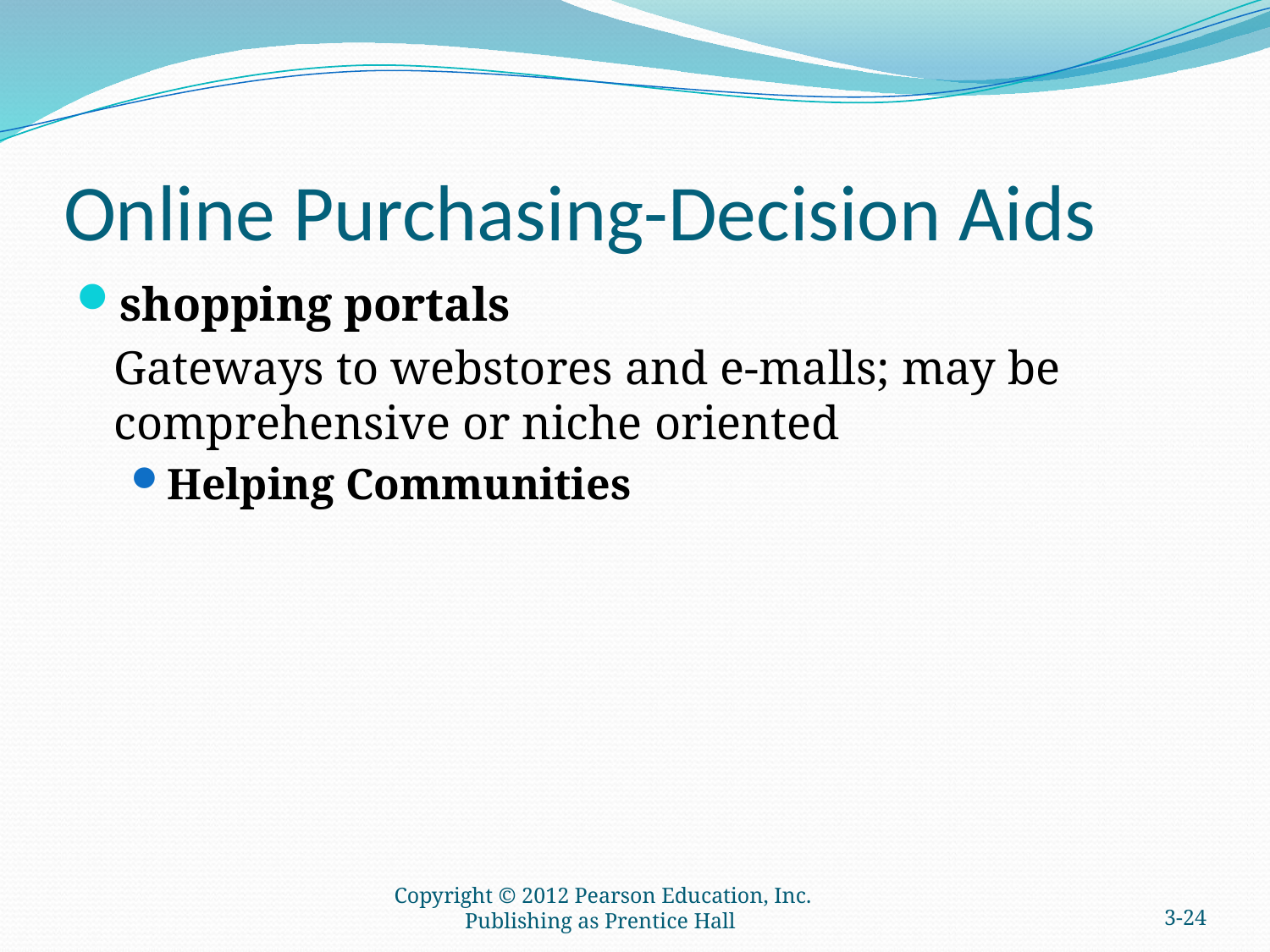

# Online Purchasing-Decision Aids
shopping portals
	Gateways to webstores and e-malls; may be comprehensive or niche oriented
Helping Communities

Copyright © 2012 Pearson Education, Inc. Publishing as Prentice Hall
3-24